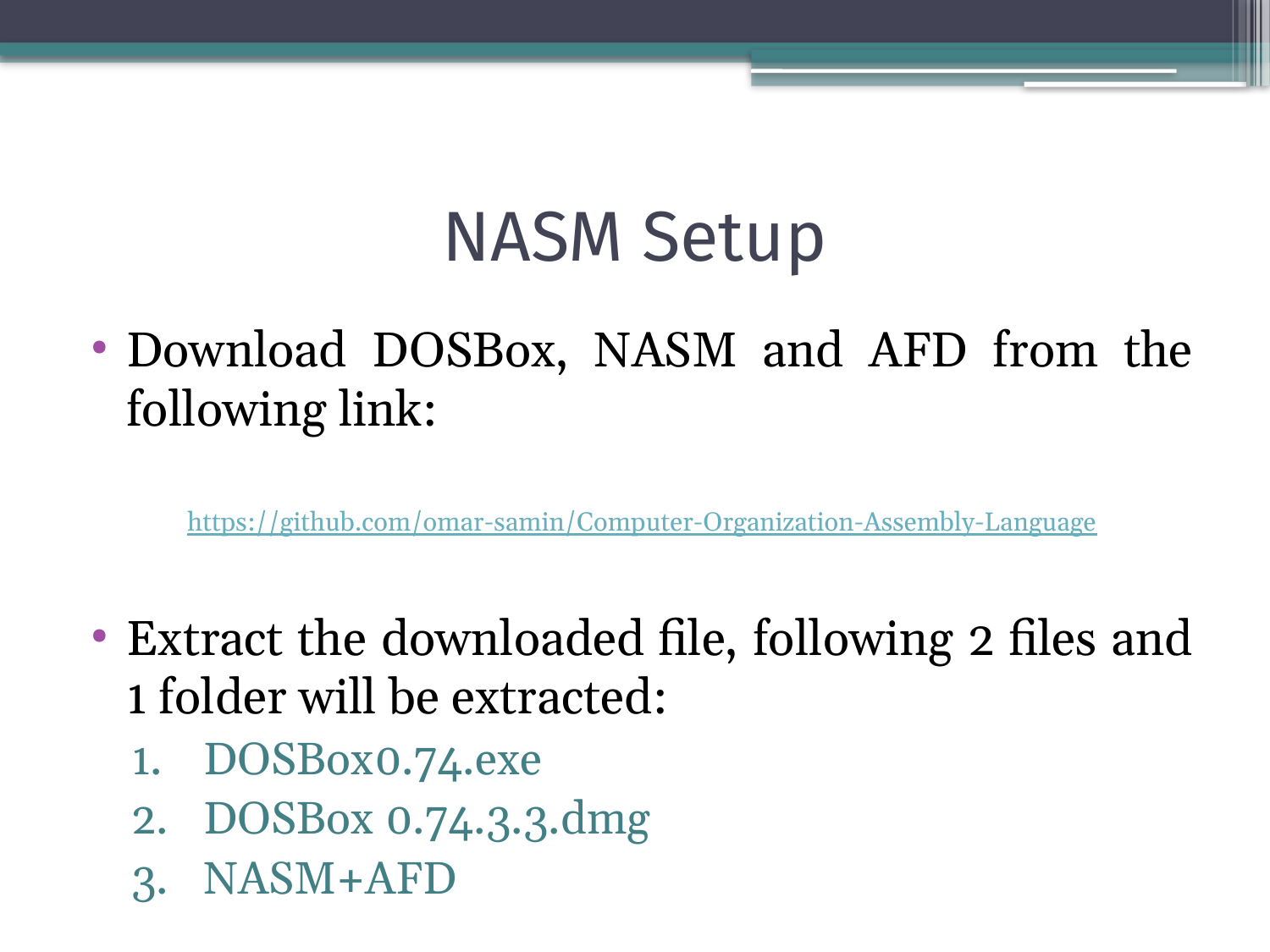

# NASM Setup
Download DOSBox, NASM and AFD from the following link:

https://github.com/omar-samin/Computer-Organization-Assembly-Language

Extract the downloaded file, following 2 files and 1 folder will be extracted:
DOSBox0.74.exe
DOSBox 0.74.3.3.dmg
NASM+AFD